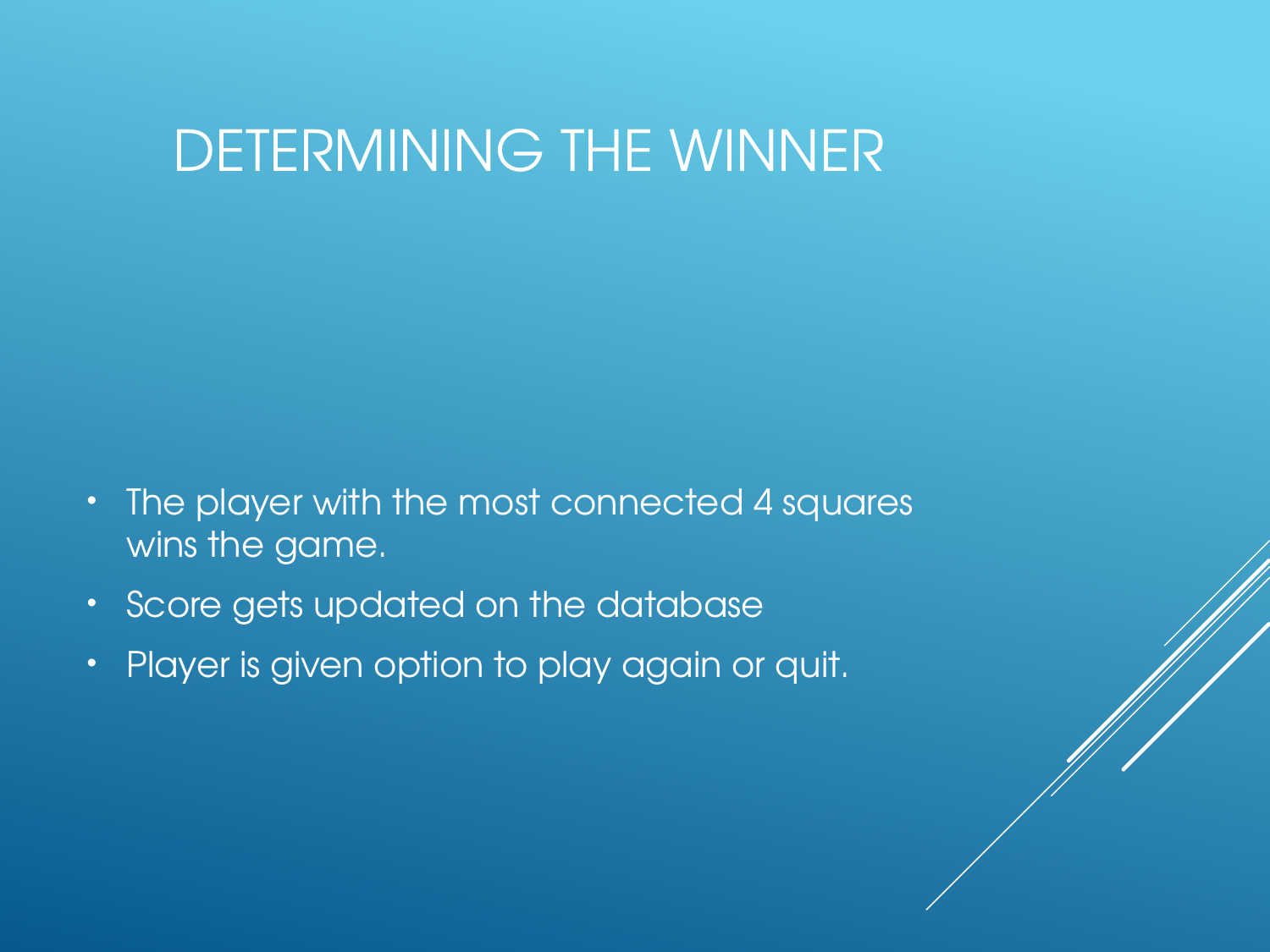

# Determining the winner
The player with the most connected 4 squares wins the game.
Score gets updated on the database
Player is given option to play again or quit.